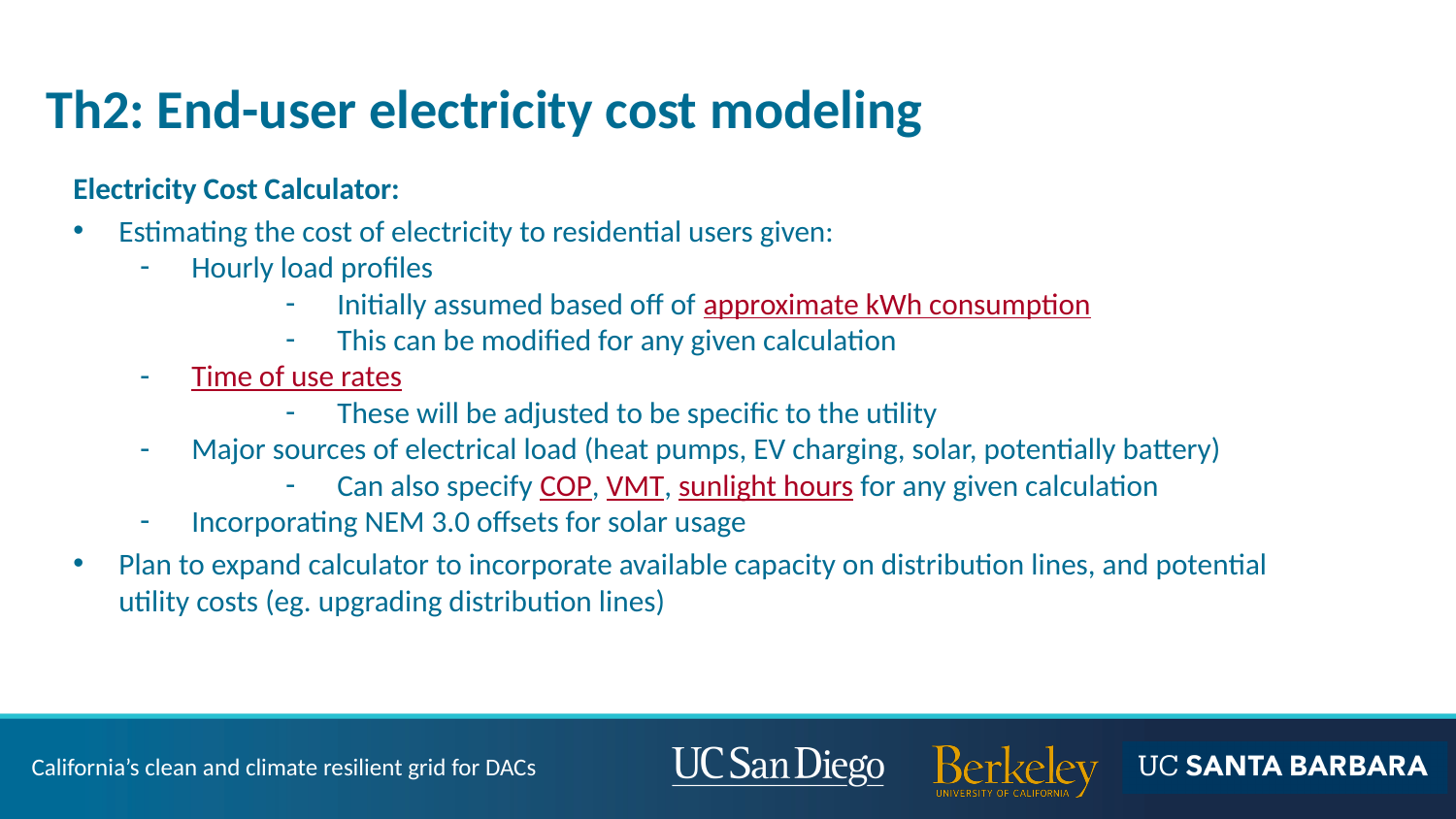

# Th2: End-user electricity cost modeling
Electricity Cost Calculator:
Estimating the cost of electricity to residential users given:
Hourly load profiles
Initially assumed based off of approximate kWh consumption
This can be modified for any given calculation
Time of use rates
These will be adjusted to be specific to the utility
Major sources of electrical load (heat pumps, EV charging, solar, potentially battery)
Can also specify COP, VMT, sunlight hours for any given calculation
Incorporating NEM 3.0 offsets for solar usage
Plan to expand calculator to incorporate available capacity on distribution lines, and potential utility costs (eg. upgrading distribution lines)